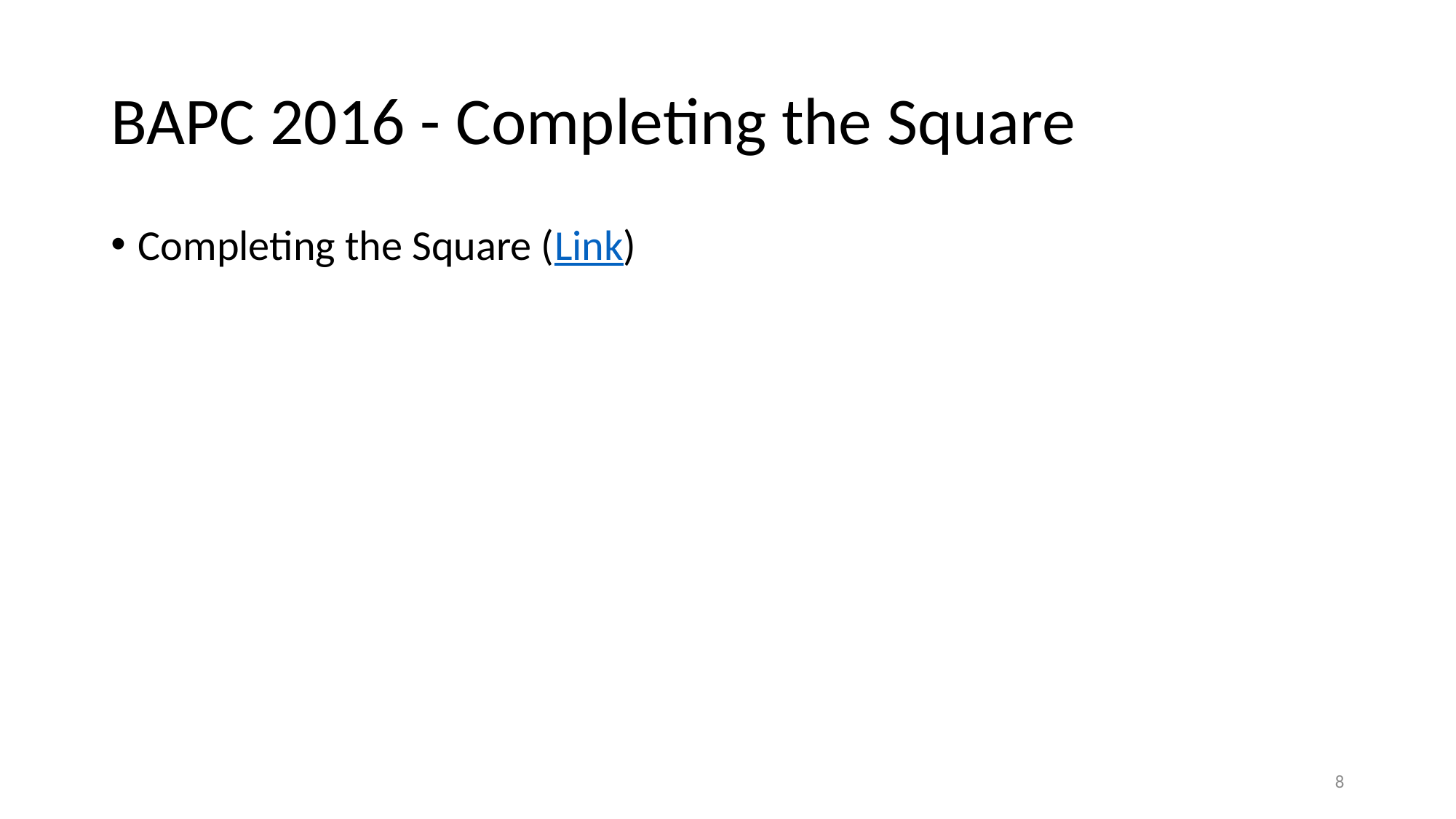

# BAPC 2016 - Completing the Square
Completing the Square (Link)
8